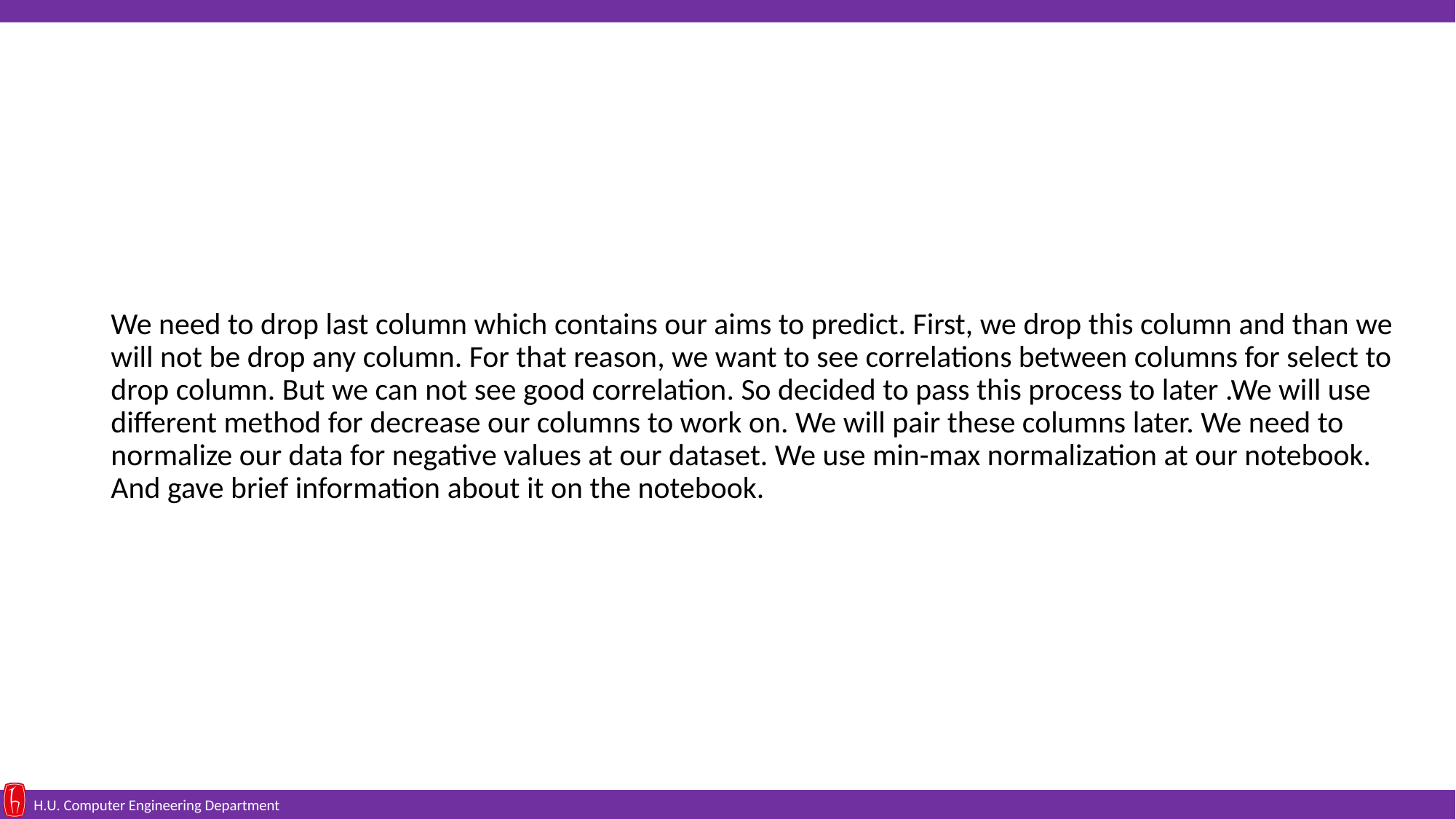

# We need to drop last column which contains our aims to predict. First, we drop this column and than we will not be drop any column. For that reason, we want to see correlations between columns for select to drop column. But we can not see good correlation. So decided to pass this process to later .We will use different method for decrease our columns to work on. We will pair these columns later. We need to normalize our data for negative values at our dataset. We use min-max normalization at our notebook. And gave brief information about it on the notebook.